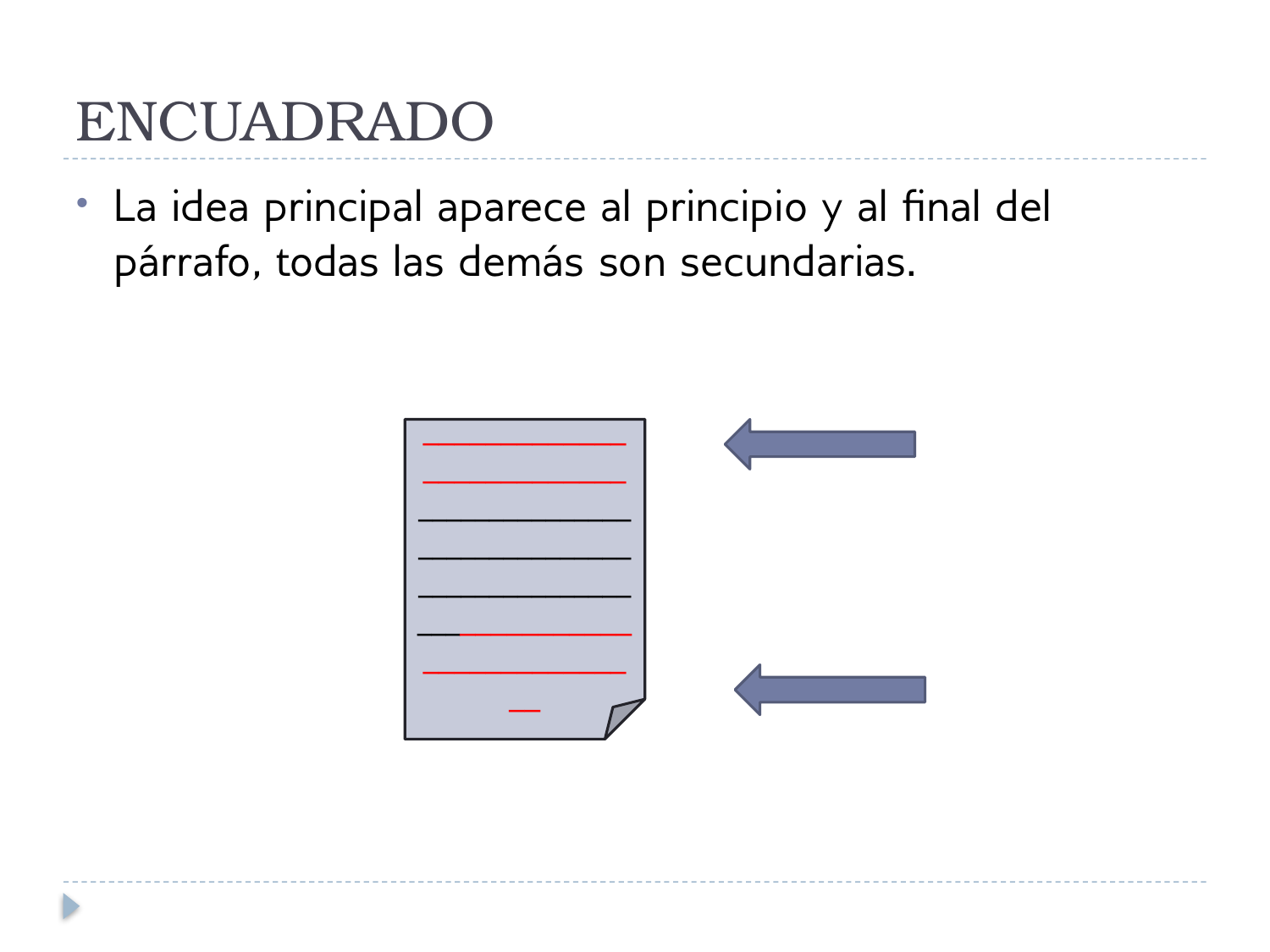

# ENCUADRADO
La idea principal aparece al principio y al final del párrafo, todas las demás son secundarias.

____________________________________________________________________________________________________